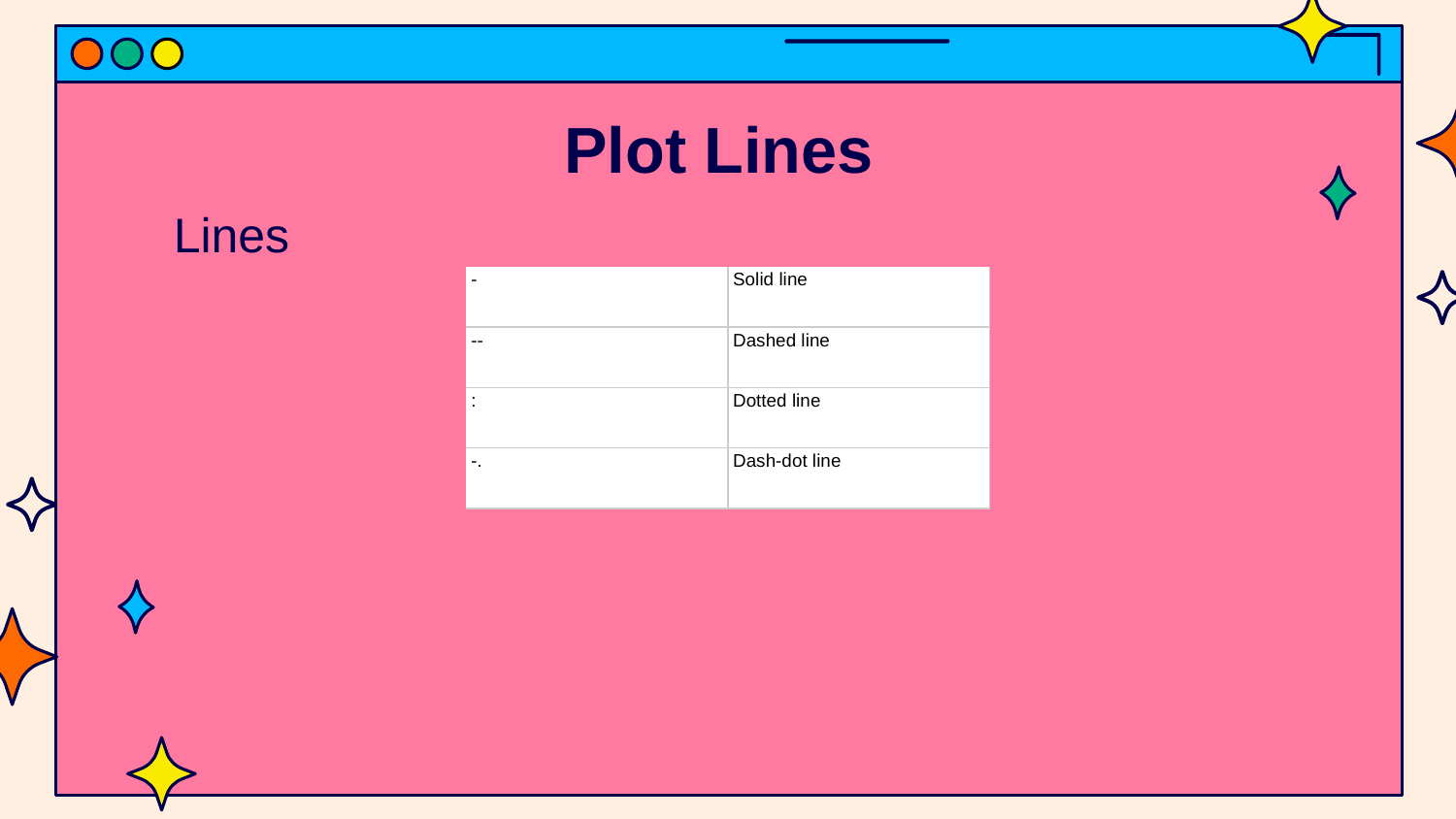

# Plot Lines

Lines

| - | Solid line |
| --- | --- |
| -- | Dashed line |
| : | Dotted line |
| -. | Dash-dot line |